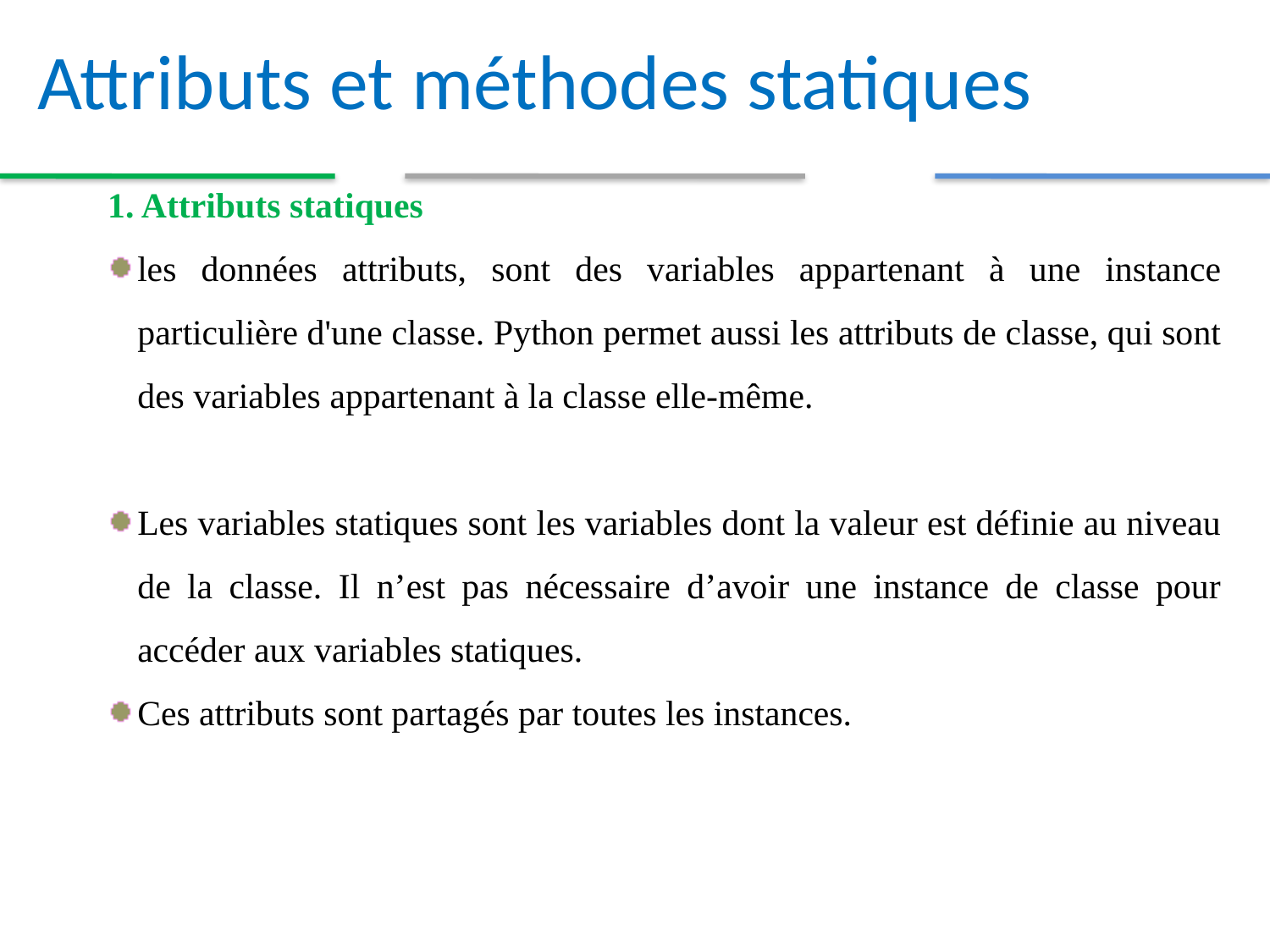

Attributs et méthodes statiques

1. Attributs statiques
les données attributs, sont des variables appartenant à une instance particulière d'une classe. Python permet aussi les attributs de classe, qui sont des variables appartenant à la classe elle-même.

Les variables statiques sont les variables dont la valeur est définie au niveau de la classe. Il n’est pas nécessaire d’avoir une instance de classe pour accéder aux variables statiques.
Ces attributs sont partagés par toutes les instances.